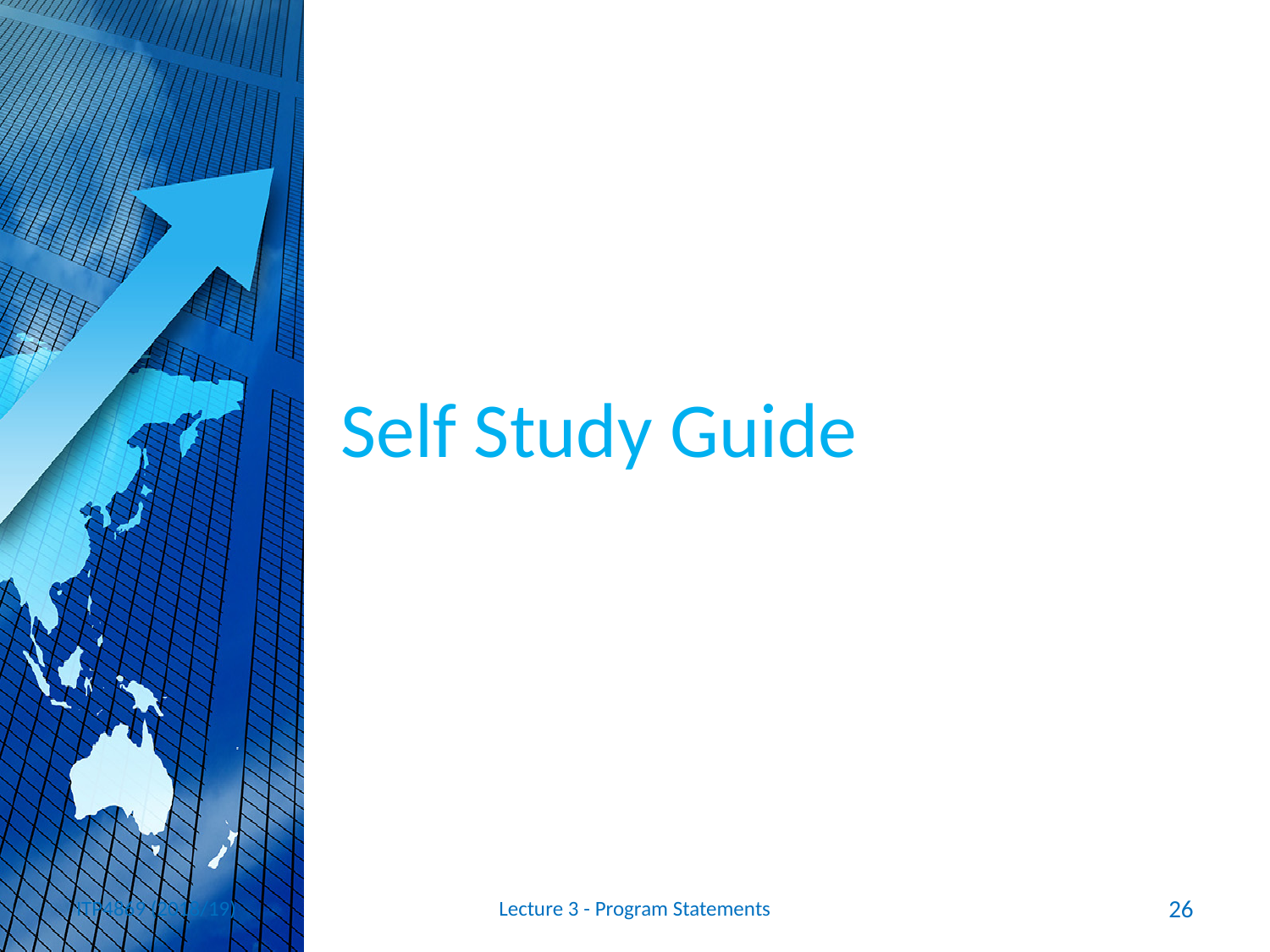

# Self Study Guide
ITP4869 (2018/19)
Lecture 3 - Program Statements
26